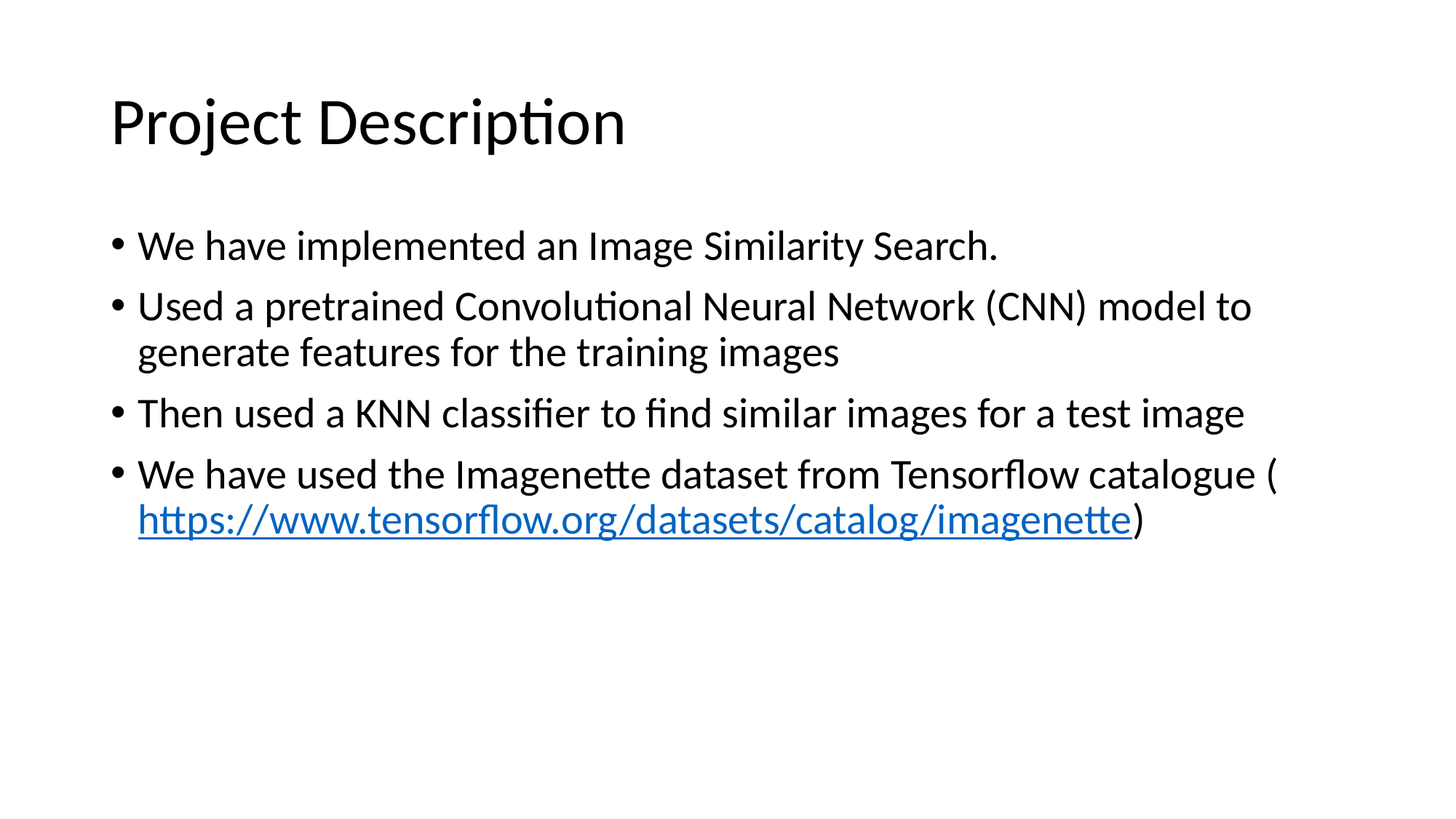

# Project Description
We have implemented an Image Similarity Search.
Used a pretrained Convolutional Neural Network (CNN) model to generate features for the training images
Then used a KNN classifier to find similar images for a test image
We have used the Imagenette dataset from Tensorflow catalogue (https://www.tensorflow.org/datasets/catalog/imagenette)